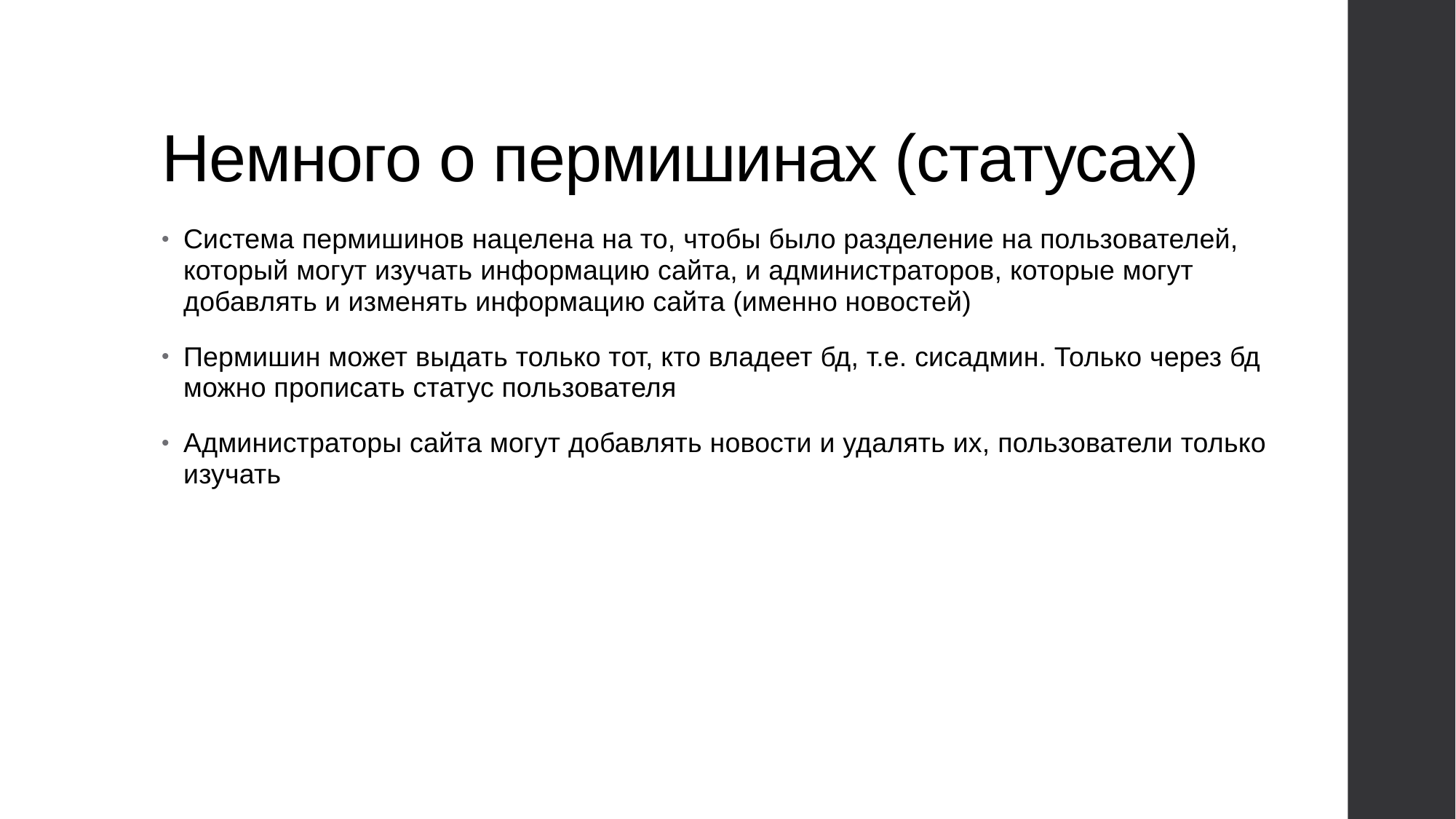

# Немного о пермишинах (статусах)
Система пермишинов нацелена на то, чтобы было разделение на пользователей, который могут изучать информацию сайта, и администраторов, которые могут добавлять и изменять информацию сайта (именно новостей)
Пермишин может выдать только тот, кто владеет бд, т.е. сисадмин. Только через бд можно прописать статус пользователя
Администраторы сайта могут добавлять новости и удалять их, пользователи только изучать